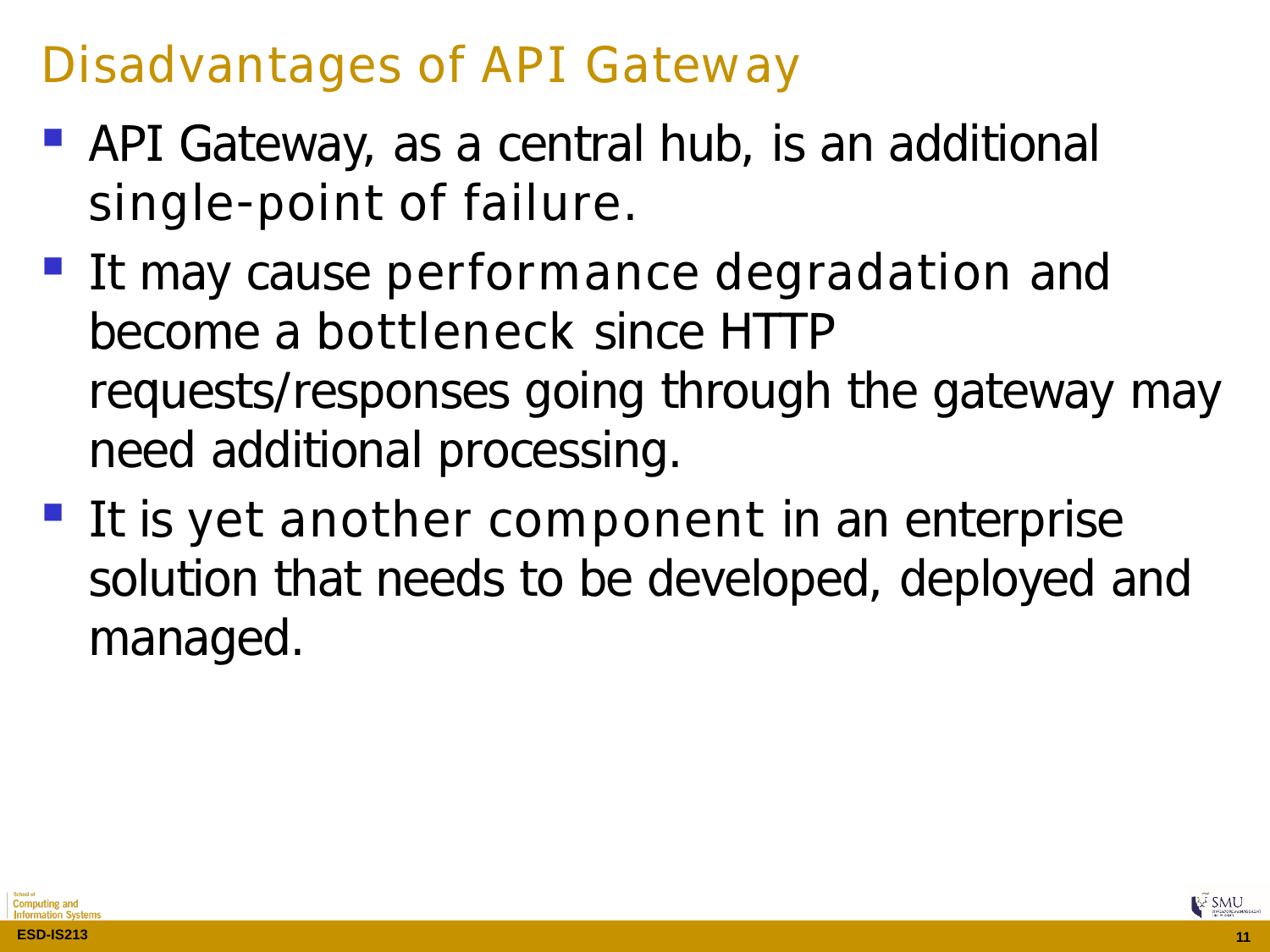

# Disadvantages of API Gateway
API Gateway, as a central hub, is an additional single-point of failure.
It may cause performance degradation and become a bottleneck since HTTP requests/responses going through the gateway may need additional processing.
It is yet another component in an enterprise solution that needs to be developed, deployed and managed.